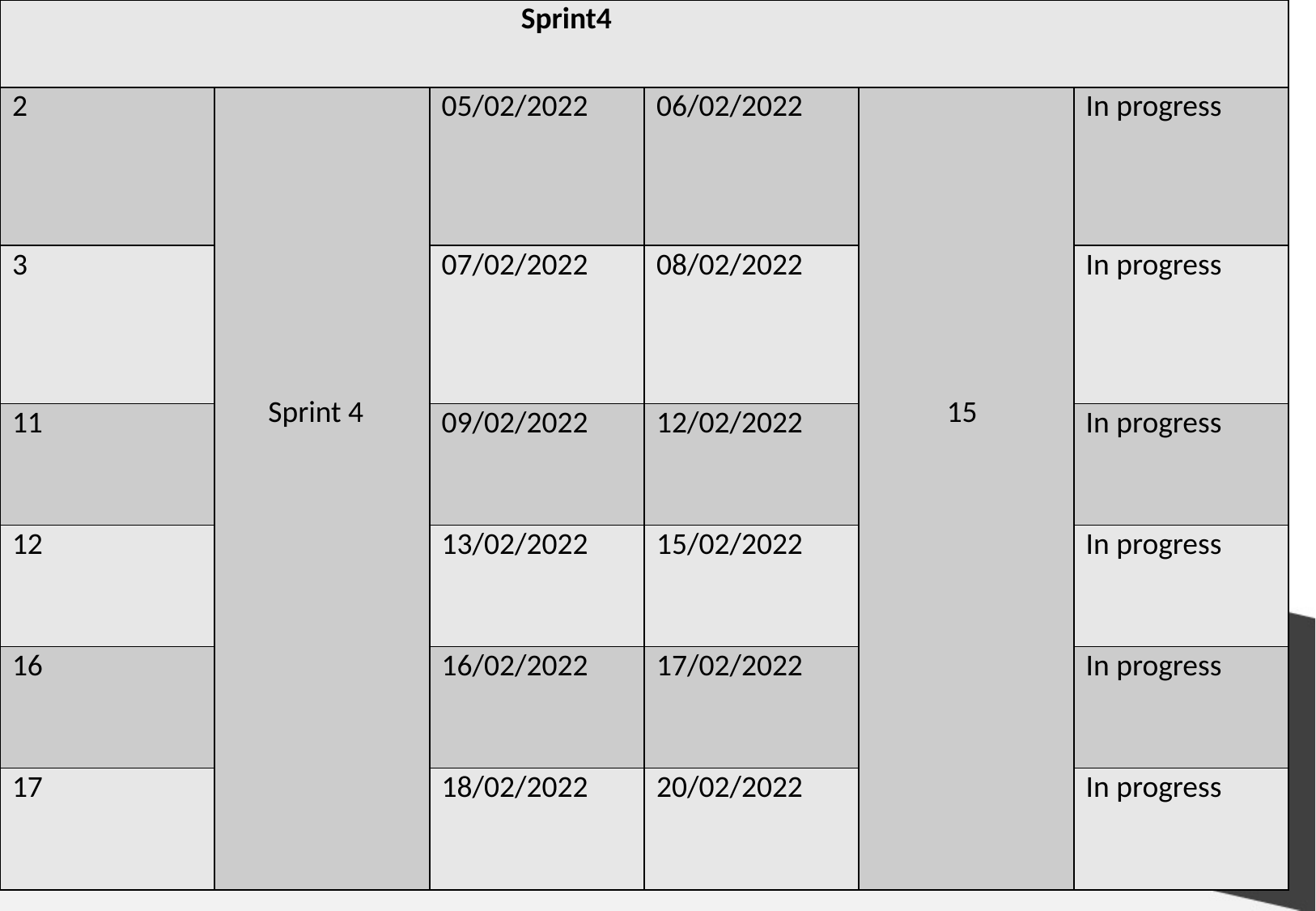

| Sprint4 |  |  |  |  |  |
| --- | --- | --- | --- | --- | --- |
| 2 | Sprint 4 | 05/02/2022 | 06/02/2022 | 15 | In progress |
| 3 |  | 07/02/2022 | 08/02/2022 |  | In progress |
| 11 |  | 09/02/2022 | 12/02/2022 |  | In progress |
| 12 |  | 13/02/2022 | 15/02/2022 |  | In progress |
| 16 |  | 16/02/2022 | 17/02/2022 |  | In progress |
| 17 |  | 18/02/2022 | 20/02/2022 |  | In progress |